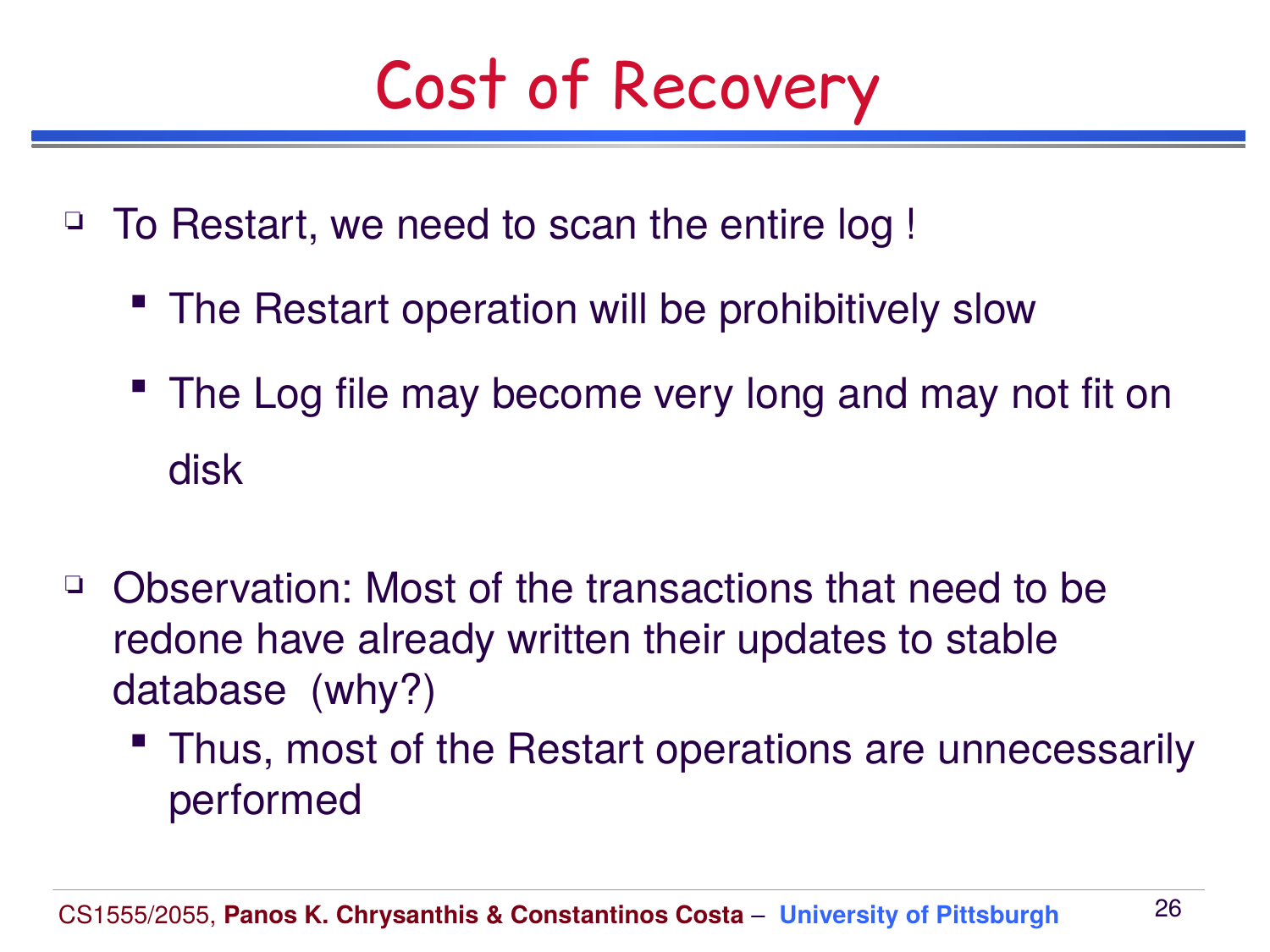

# Cost of Recovery
To Restart, we need to scan the entire log !
The Restart operation will be prohibitively slow
The Log file may become very long and may not fit on disk

Observation: Most of the transactions that need to be redone have already written their updates to stable database  (why?)
Thus, most of the Restart operations are unnecessarily performed